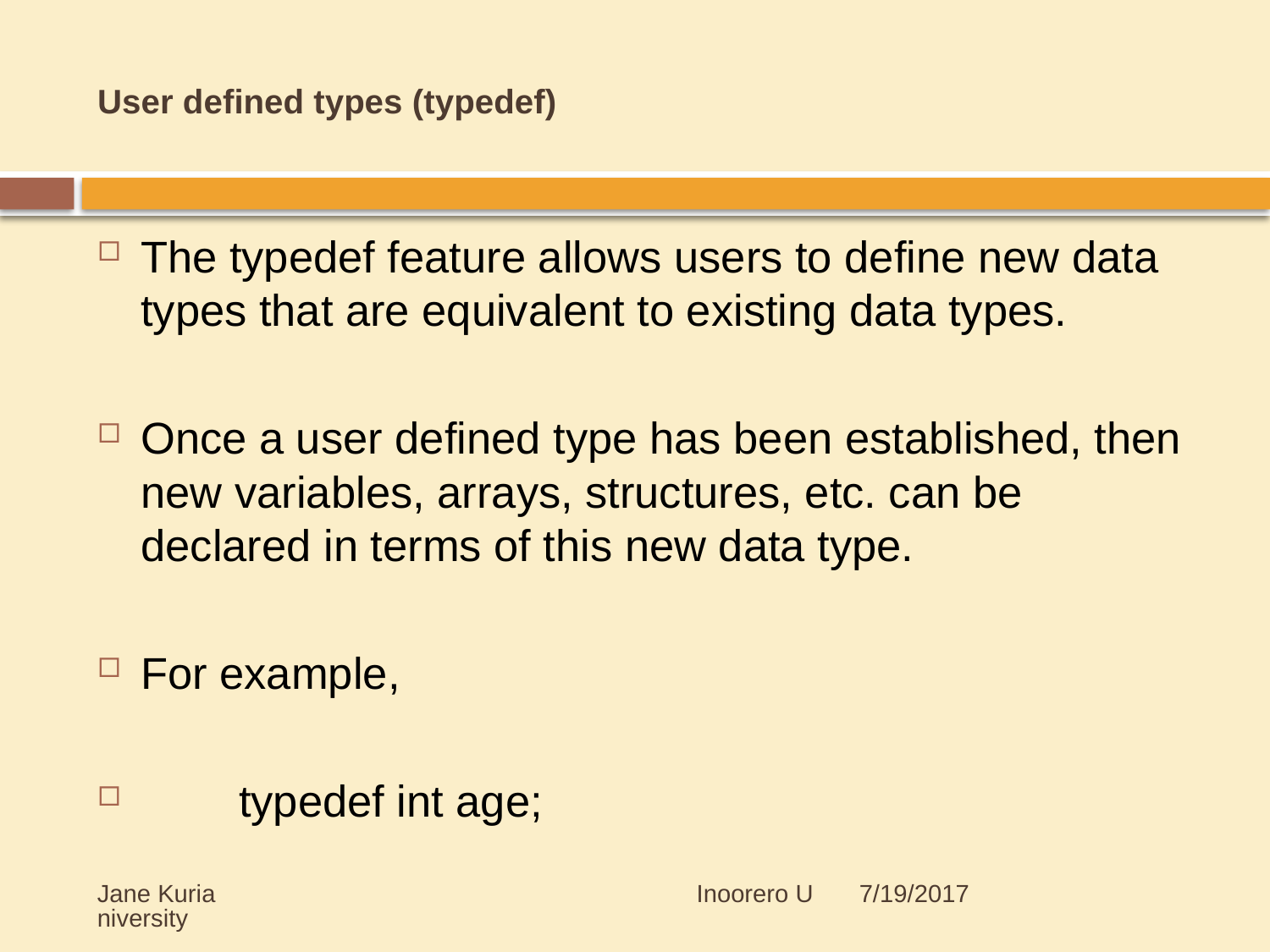

# User defined types (typedef)
28
The typedef feature allows users to define new data types that are equivalent to existing data types.

Once a user defined type has been established, then new variables, arrays, structures, etc. can be declared in terms of this new data type.

For example,

        typedef int age;

Jane Kuria                                                                     Inoorero University
7/19/2017